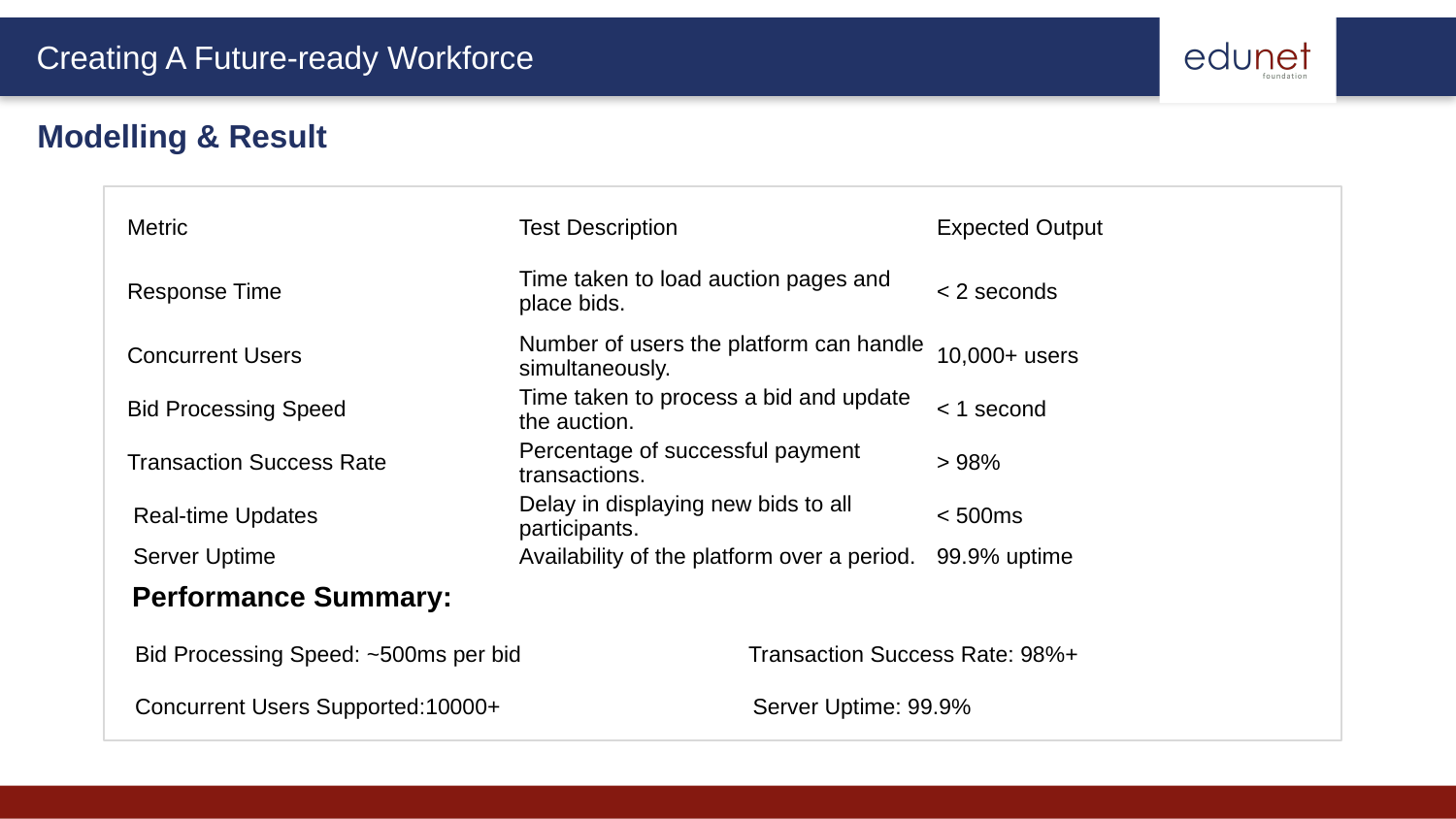

Modelling & Result
| Metric | Test Description | Expected Output |
| --- | --- | --- |

| Response Time | Time taken to load auction pages and place bids. | < 2 seconds |
| --- | --- | --- |
| Concurrent Users | Number of users the platform can handle simultaneously. | 10,000+ users |
| --- | --- | --- |
| Bid Processing Speed | Time taken to process a bid and update the auction. | < 1 second |
| --- | --- | --- |
| Transaction Success Rate | Percentage of successful payment transactions. | > 98% |
| --- | --- | --- |
| Real-time Updates | Delay in displaying new bids to all participants. | < 500ms |
| --- | --- | --- |
| Server Uptime | Availability of the platform over a period. | 99.9% uptime |
| --- | --- | --- |
  Performance Summary:

   Bid Processing Speed: ~500ms per bid                                    Transaction Success Rate: 98%+

   Concurrent Users Supported:10000+                                        Server Uptime: 99.9%